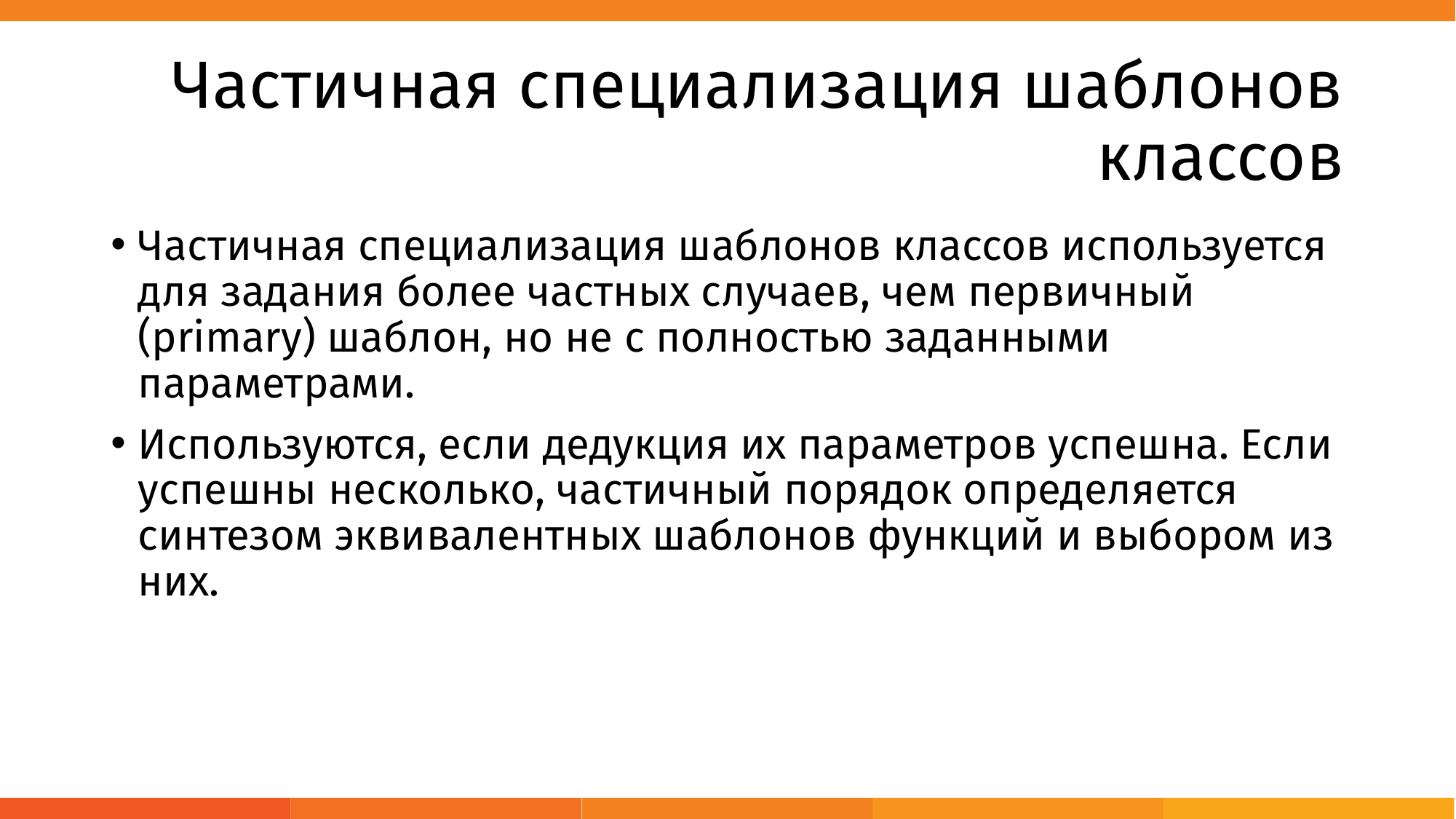

# Частичная специализация шаблонов классов
Частичная специализация шаблонов классов используется для задания более частных случаев, чем первичный (primary) шаблон, но не с полностью заданными параметрами.
Используются, если дедукция их параметров успешна. Если успешны несколько, частичный порядок определяется синтезом эквивалентных шаблонов функций и выбором из них.